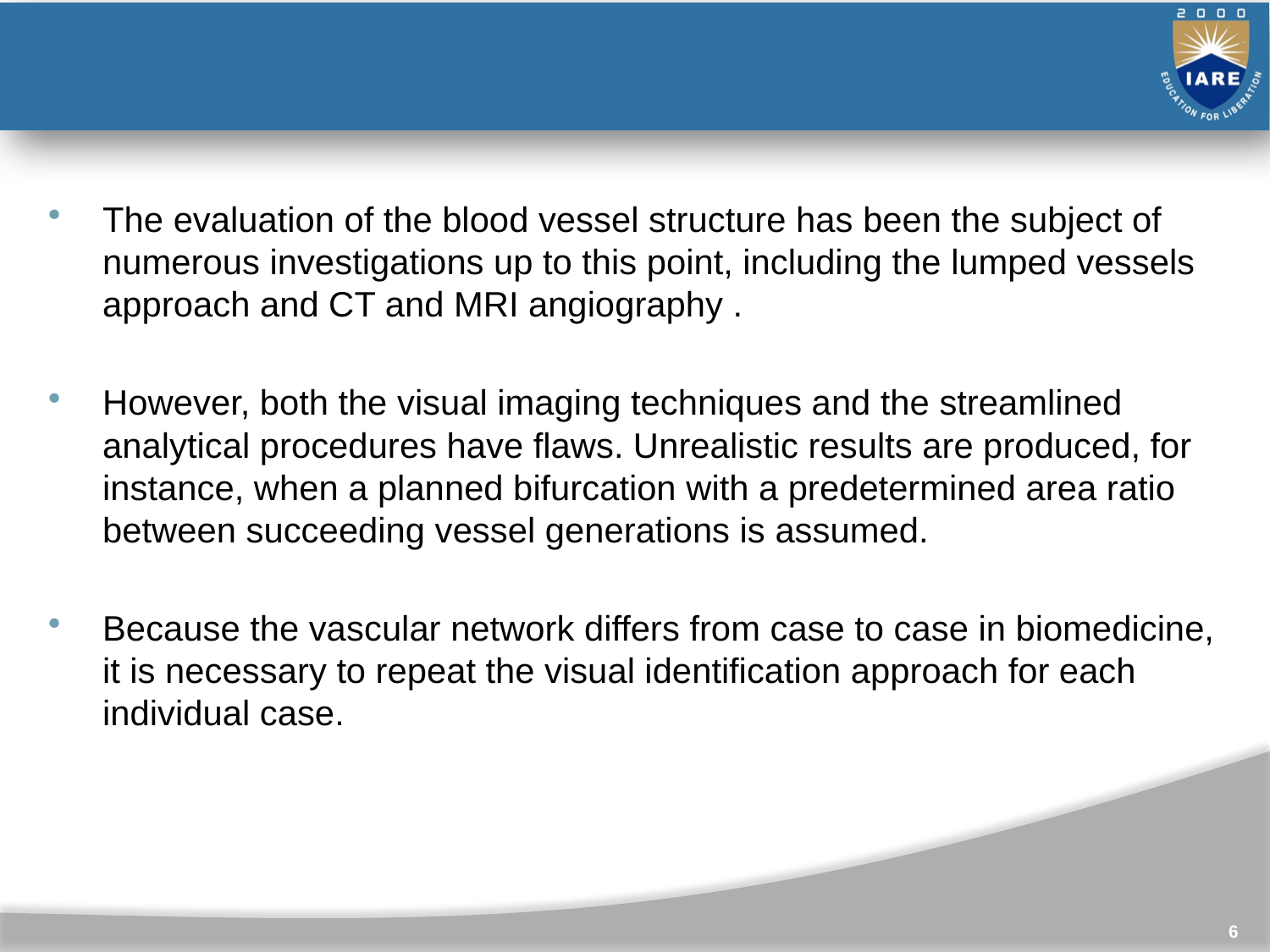

#
The evaluation of the blood vessel structure has been the subject of numerous investigations up to this point, including the lumped vessels approach and CT and MRI angiography .

However, both the visual imaging techniques and the streamlined analytical procedures have flaws. Unrealistic results are produced, for instance, when a planned bifurcation with a predetermined area ratio between succeeding vessel generations is assumed.

Because the vascular network differs from case to case in biomedicine, it is necessary to repeat the visual identification approach for each individual case.

6